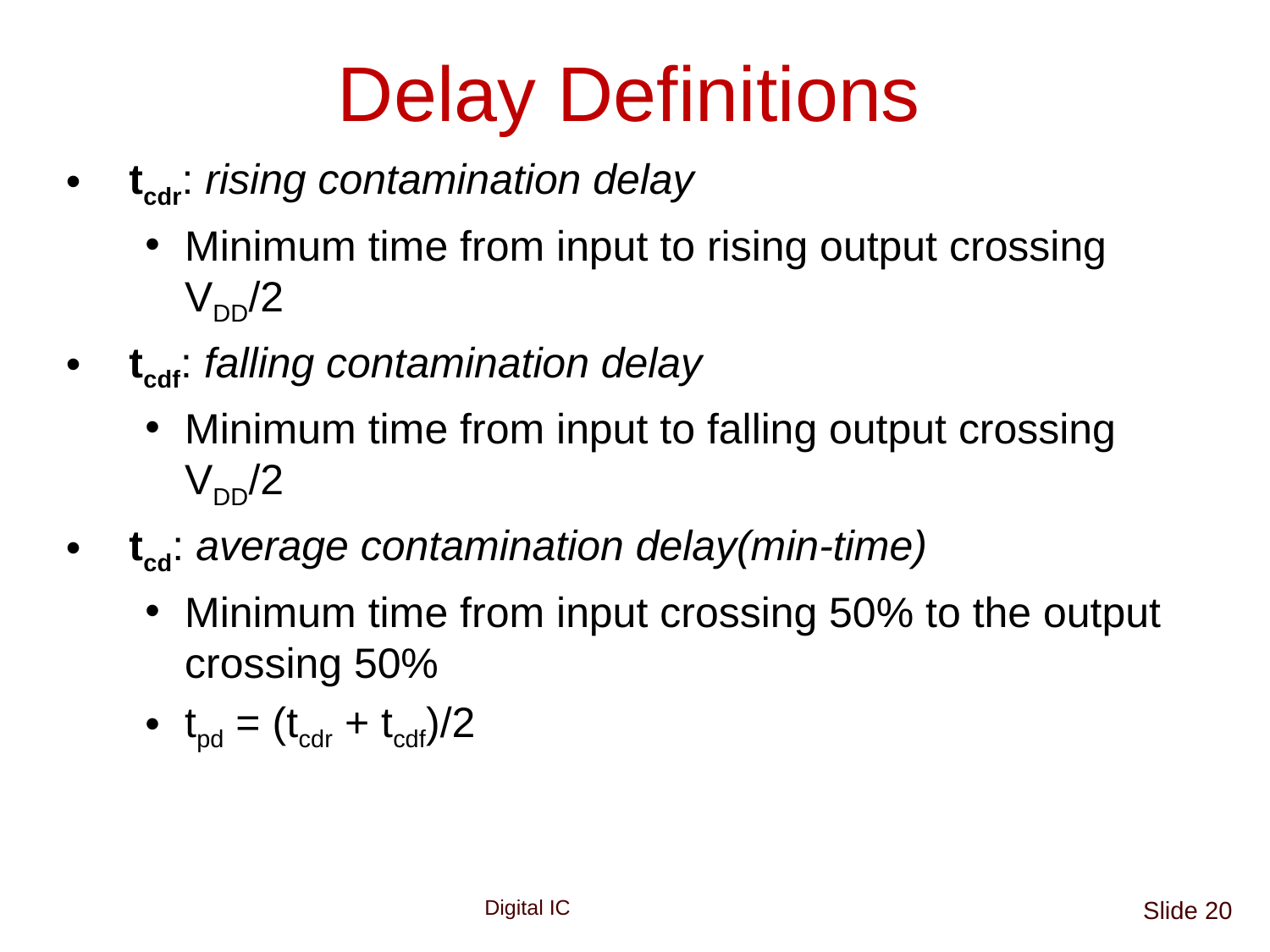

# Delay Definitions
tcdr: rising contamination delay
Minimum time from input to rising output crossing VDD/2
tcdf: falling contamination delay
Minimum time from input to falling output crossing VDD/2
tcd: average contamination delay(min-time)
Minimum time from input crossing 50% to the output crossing 50%
tpd = (tcdr + tcdf)/2
Slide 20